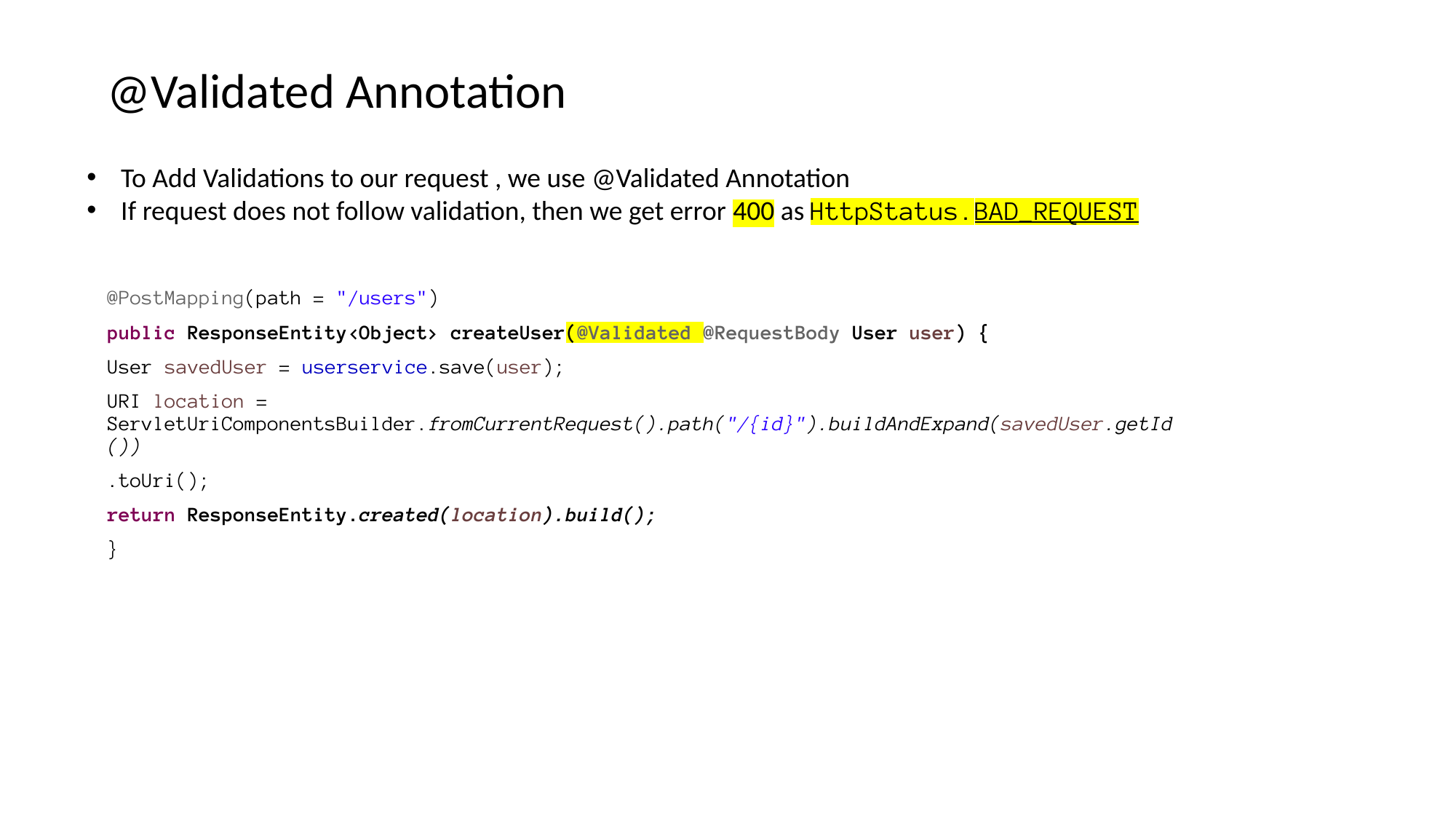

@Validated Annotation
To Add Validations to our request , we use @Validated Annotation
If request does not follow validation, then we get error 400 as HttpStatus.BAD_REQUEST
@PostMapping(path = "/users")
public ResponseEntity<Object> createUser(@Validated @RequestBody User user) {
User savedUser = userservice.save(user);
URI location = ServletUriComponentsBuilder.fromCurrentRequest().path("/{id}").buildAndExpand(savedUser.getId())
.toUri();
return ResponseEntity.created(location).build();
}